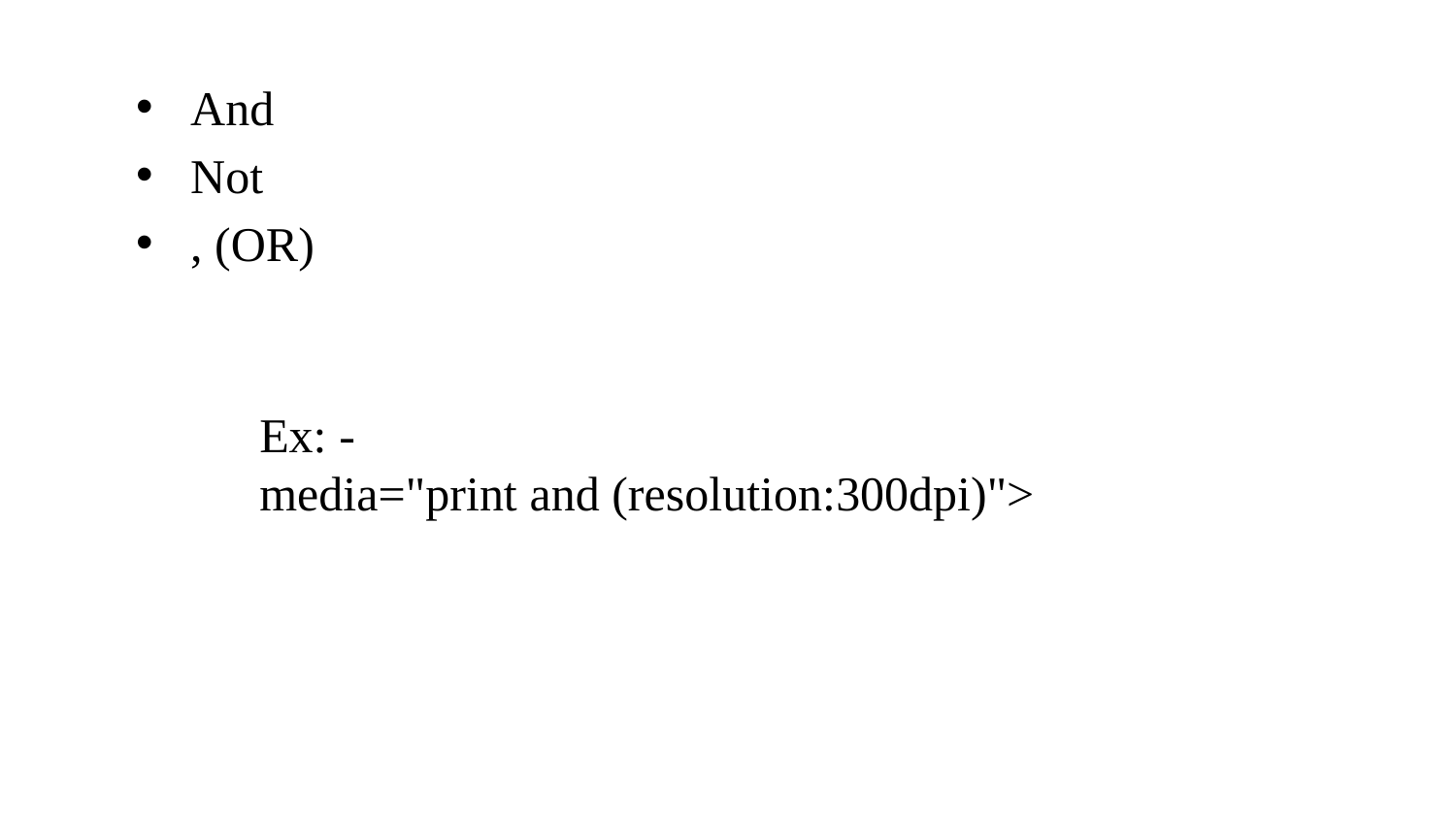

And
Not
, (OR)
Ex: -
media="print and (resolution:300dpi)">